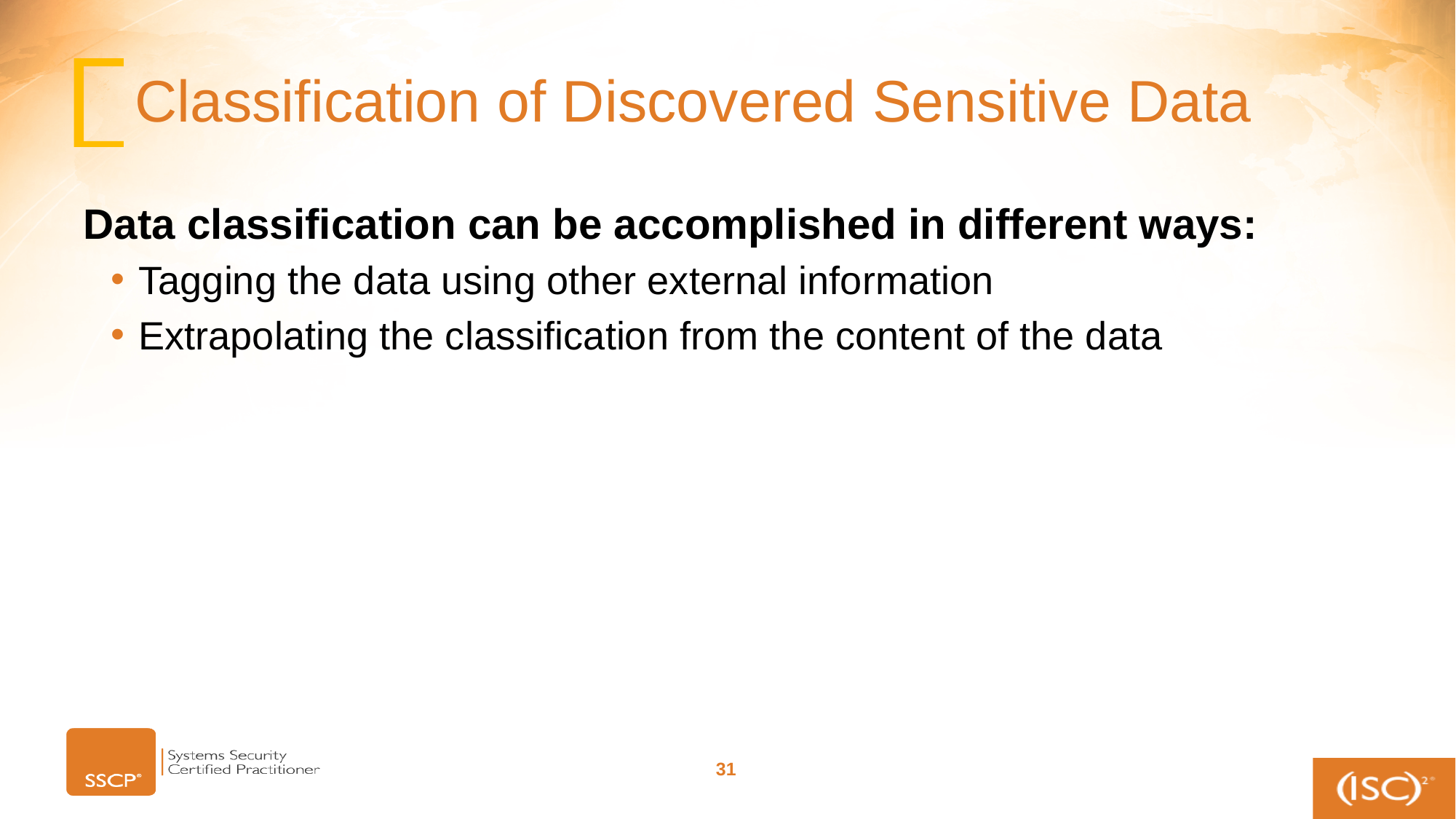

# Classification of Discovered Sensitive Data
Data classification can be accomplished in different ways:
Tagging the data using other external information
Extrapolating the classification from the content of the data